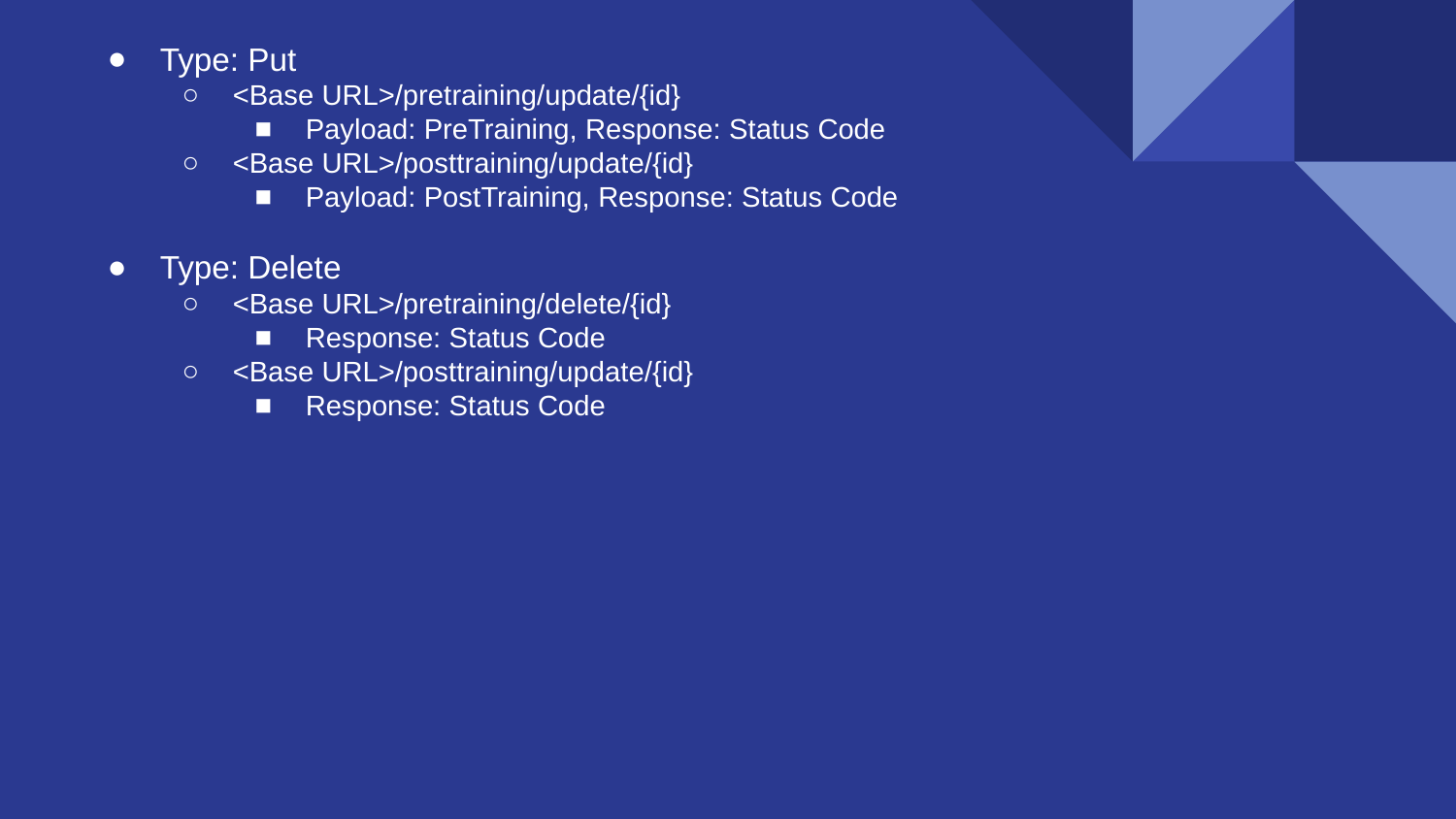

Type: Put
<Base URL>/pretraining/update/{id}
Payload: PreTraining, Response: Status Code
<Base URL>/posttraining/update/{id}
Payload: PostTraining, Response: Status Code

Type: Delete
<Base URL>/pretraining/delete/{id}
Response: Status Code
<Base URL>/posttraining/update/{id}
Response: Status Code